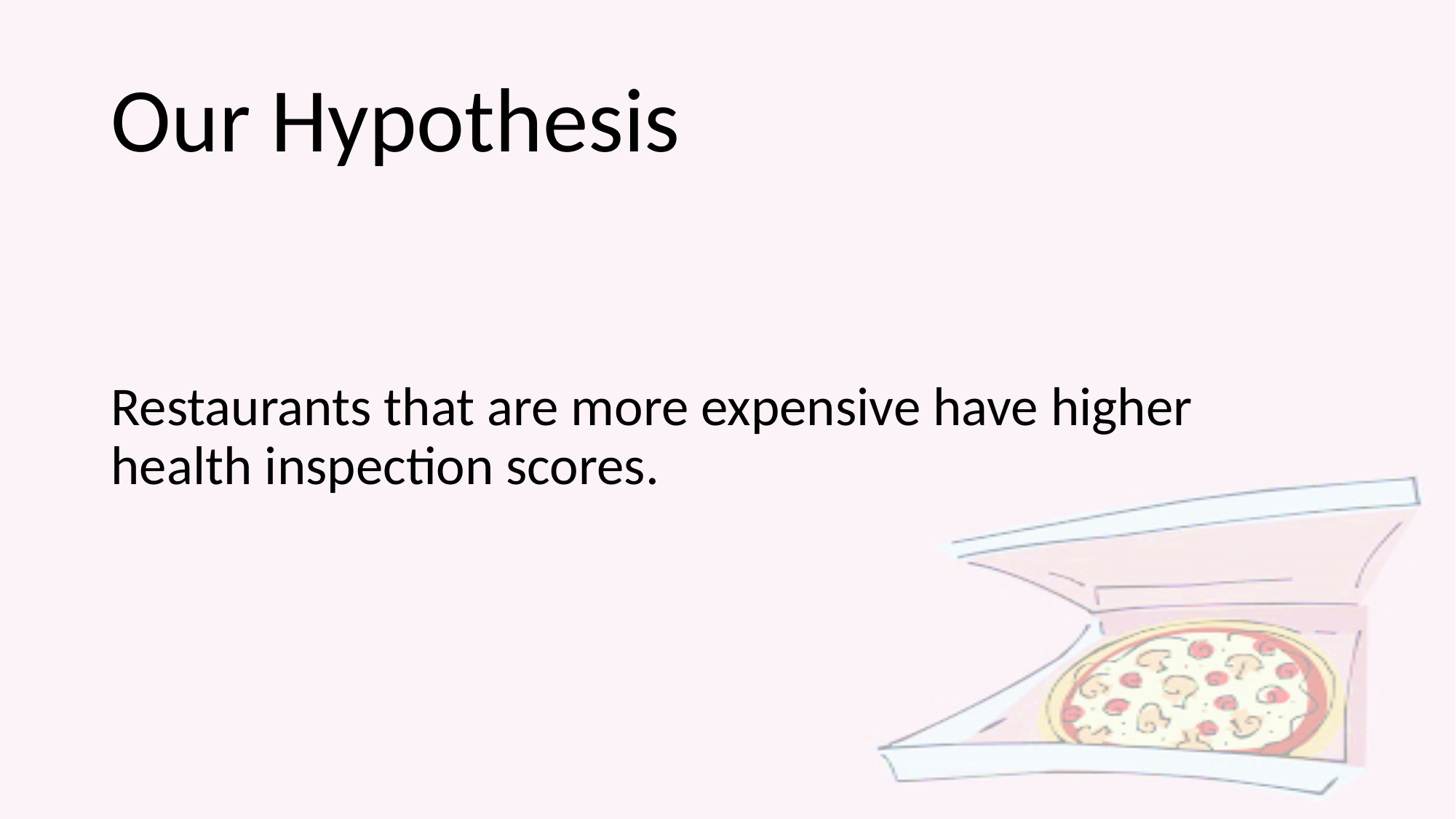

# Our Hypothesis

Restaurants that are more expensive have higher health inspection scores.